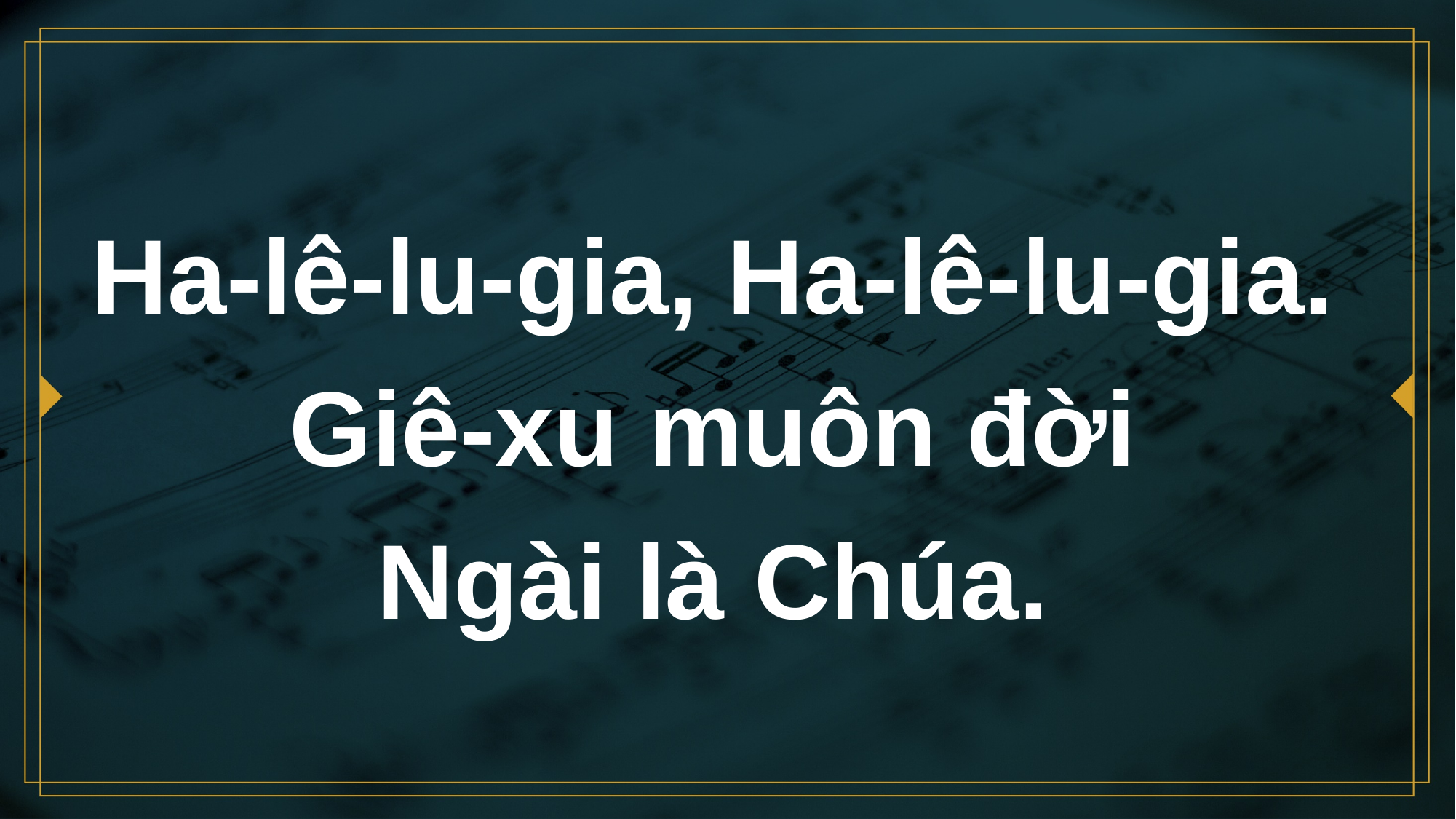

# Ha-lê-lu-gia, Ha-lê-lu-gia.
Giê-xu muôn đời
Ngài là Chúa.